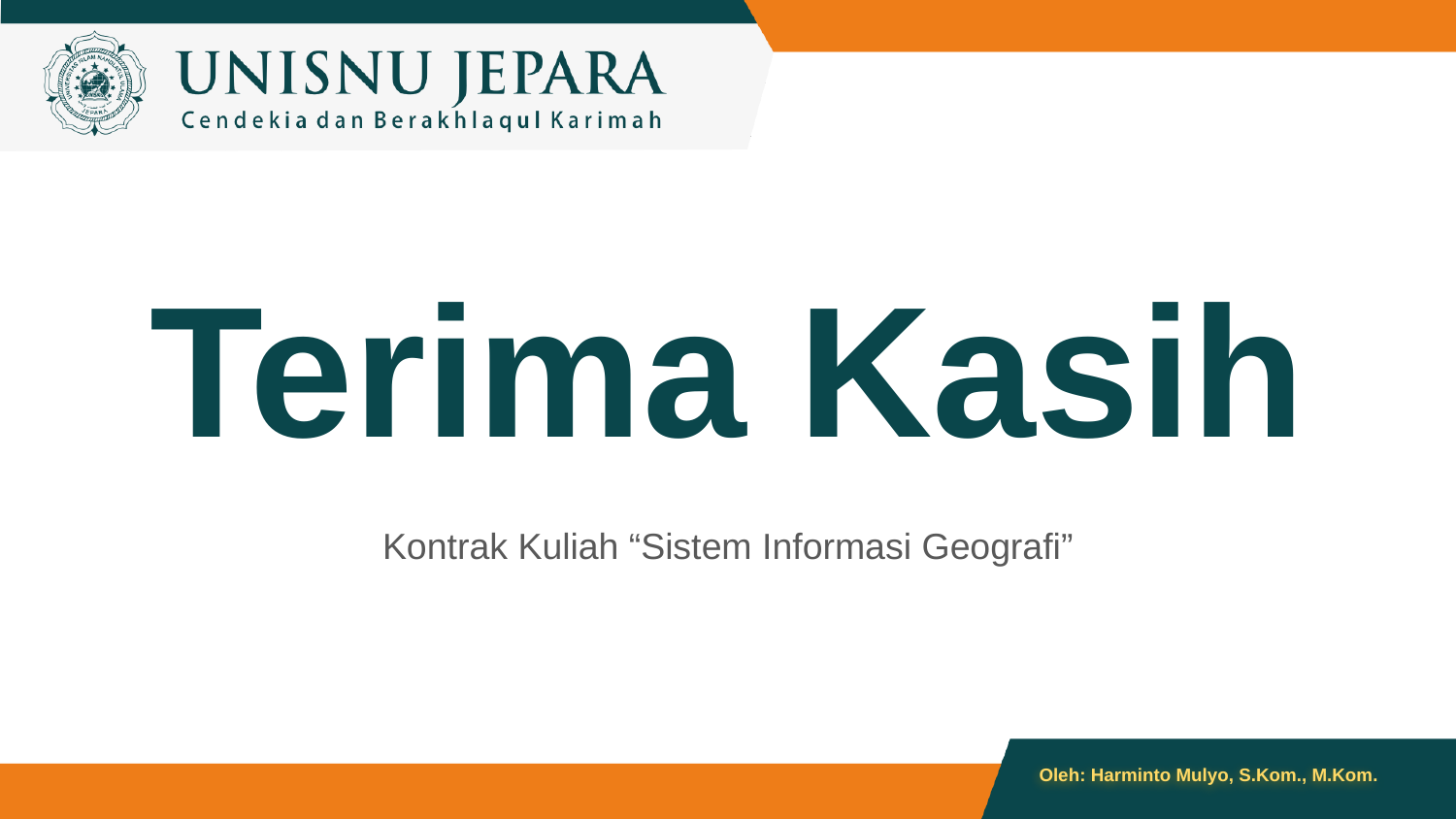

# Terima Kasih
Kontrak Kuliah “Sistem Informasi Geografi”